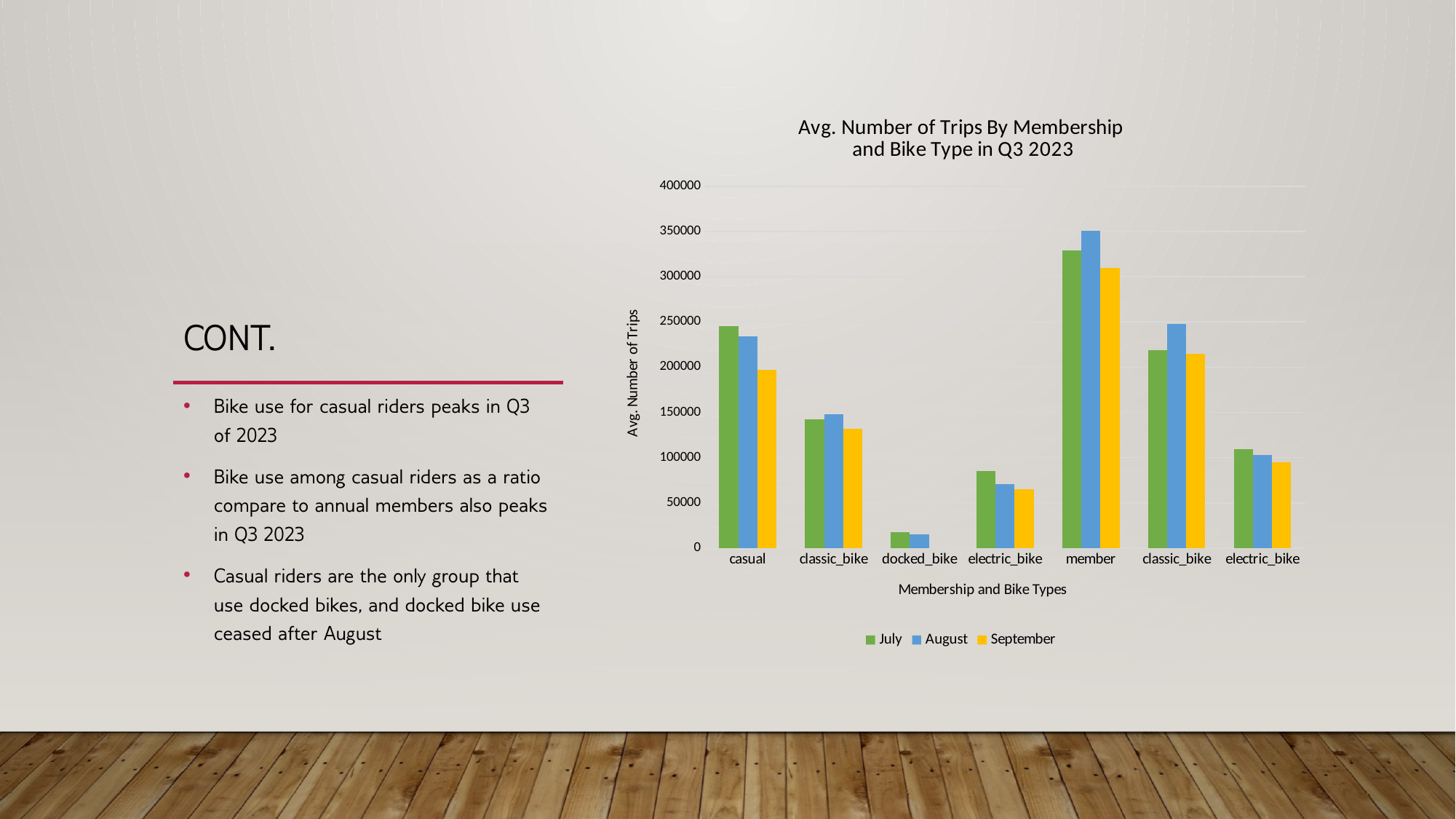

### Chart: Avg. Number of Trips By Membership
 and Bike Type in Q3 2023

| Category | July | August | September |
|---|---|---|---|
| casual | 245316.0 | 233850.0 | 196931.0 |
| classic_bike | 142339.0 | 147966.0 | 131508.0 |
| docked_bike | 17890.0 | 15511.0 | None |
| electric_bike | 85087.0 | 70373.0 | 65423.0 |
| member | 328609.0 | 350999.0 | 309611.0 |
| classic_bike | 219067.0 | 248139.0 | 214954.0 |
| electric_bike | 109542.0 | 102860.0 | 94657.0 |
# Cont.
Bike use for casual riders peaks in Q3 of 2023
Bike use among casual riders as a ratio compare to annual members also peaks in Q3 2023
Casual riders are the only group that use docked bikes, and docked bike use ceased after August